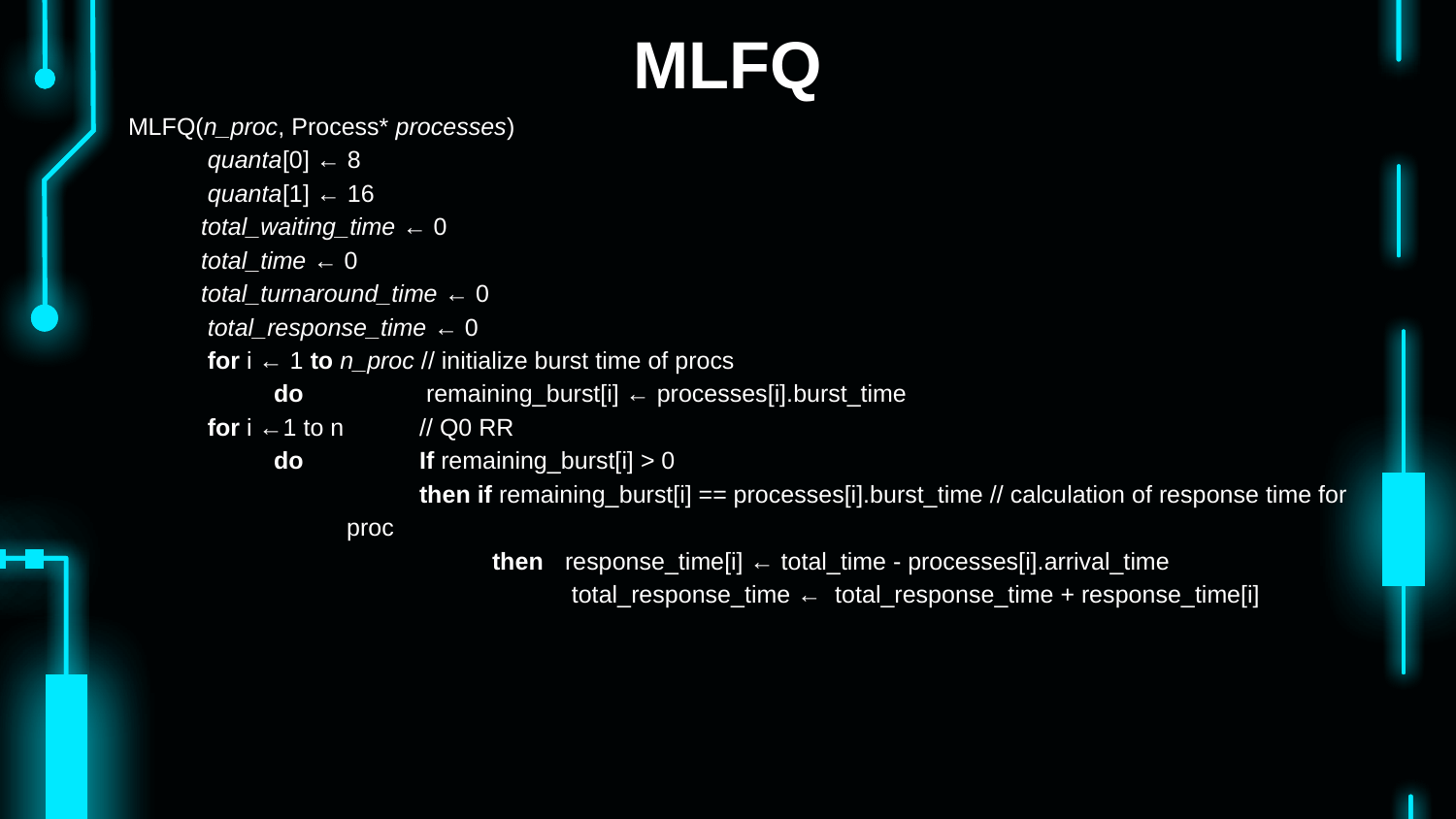

# MLFQ
MLFQ(n_proc, Process* processes)
 quanta[0] ← 8
 quanta[1] ← 16
total_waiting_time ← 0
total_time ← 0
total_turnaround_time ← 0
 total_response_time ← 0
 for i ← 1 to n_proc // initialize burst time of procs
	do	 remaining_burst[i] ← processes[i].burst_time
 for i ←1 to n 	// Q0 RR
	do	If remaining_burst[i] > 0
then if remaining_burst[i] == processes[i].burst_time // calculation of response time for proc
then	response_time[i] ← total_time - processes[i].arrival_time
 total_response_time ←  total_response_time + response_time[i]